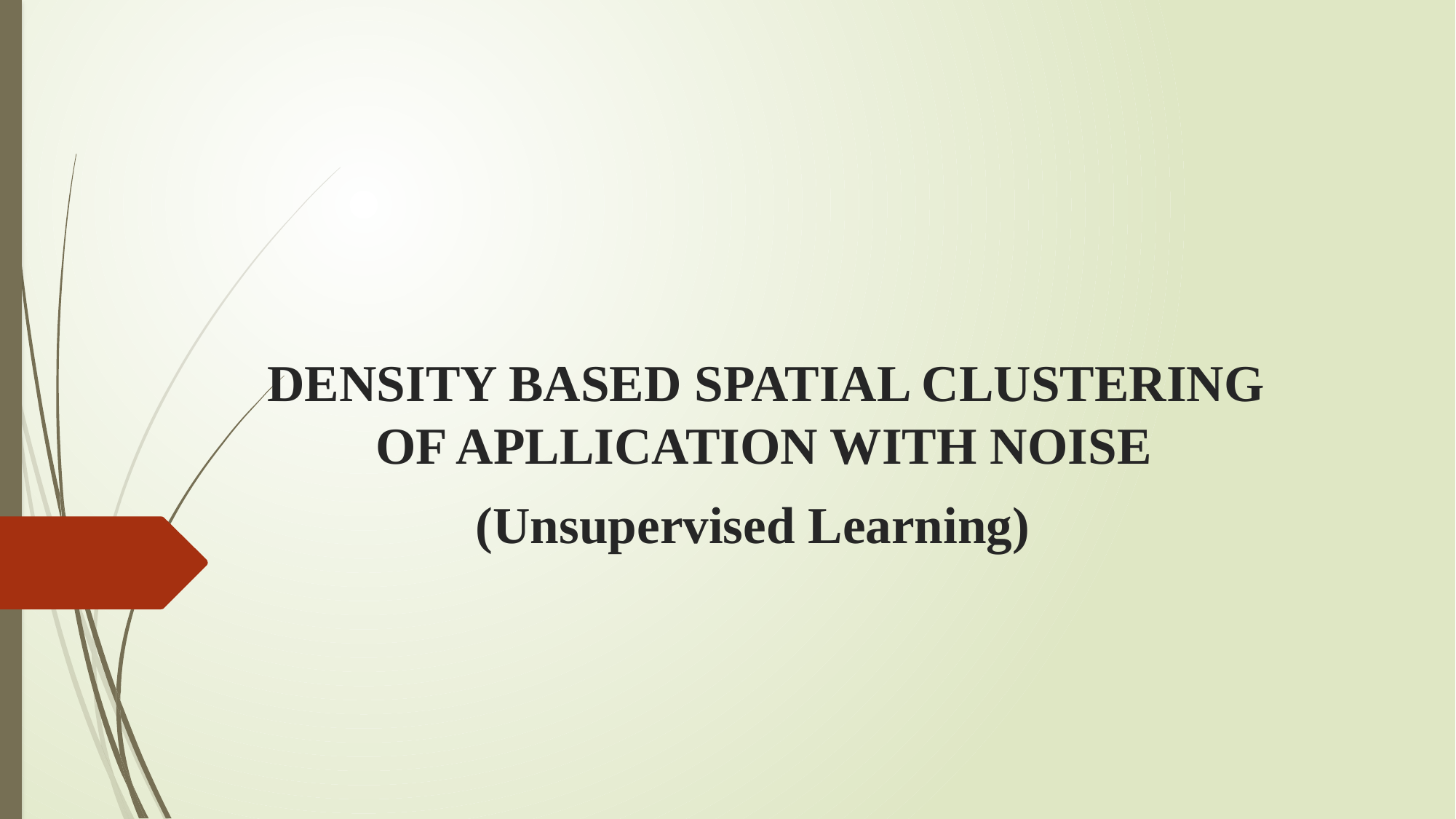

# DENSITY BASED SPATIAL CLUSTERING    OF APLLICATION WITH NOISE (Unsupervised Learning)